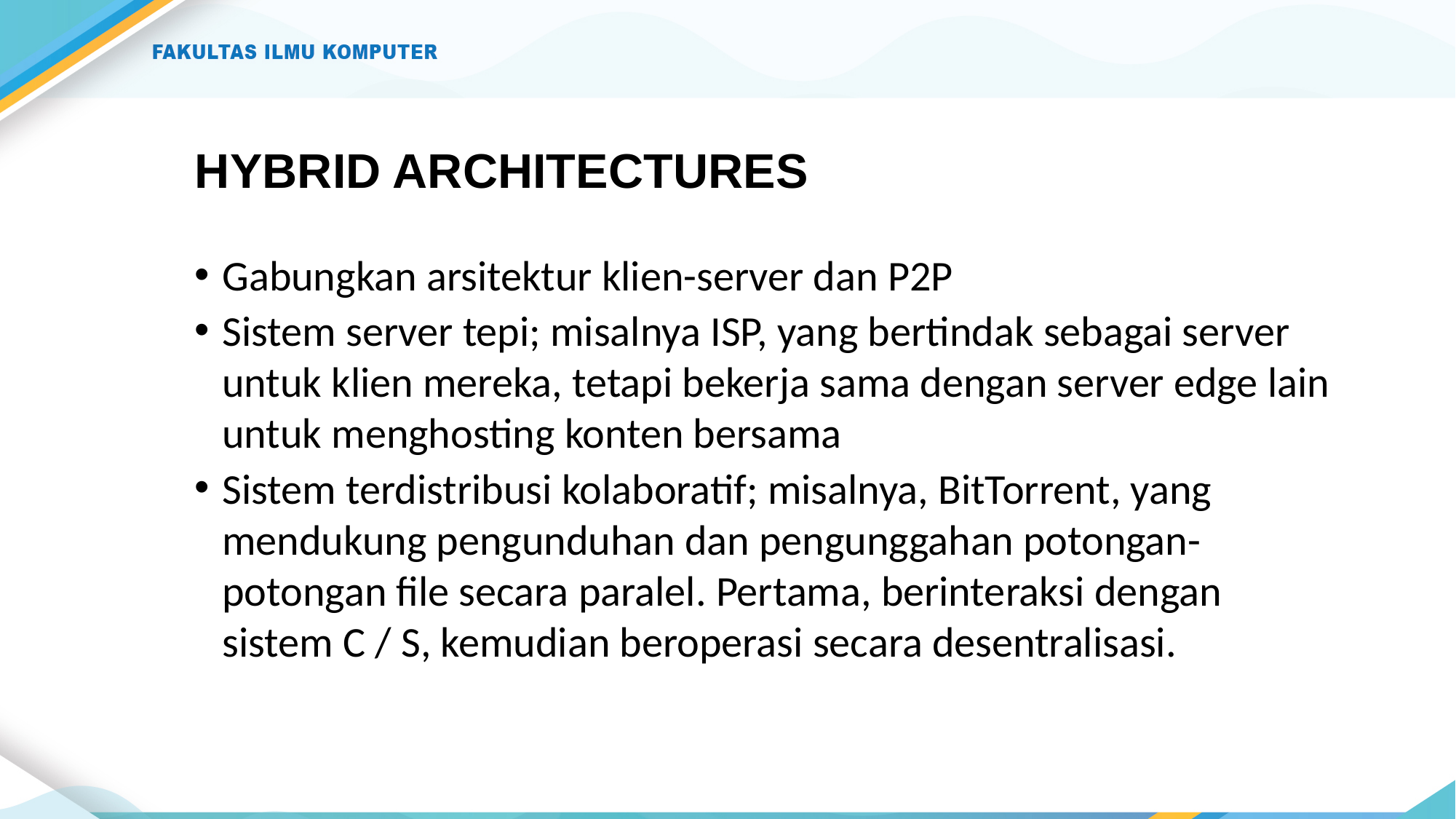

# HYBRID ARCHITECTURES
Gabungkan arsitektur klien-server dan P2P
Sistem server tepi; misalnya ISP, yang bertindak sebagai server untuk klien mereka, tetapi bekerja sama dengan server edge lain untuk menghosting konten bersama
Sistem terdistribusi kolaboratif; misalnya, BitTorrent, yang mendukung pengunduhan dan pengunggahan potongan-potongan file secara paralel. Pertama, berinteraksi dengan sistem C / S, kemudian beroperasi secara desentralisasi.